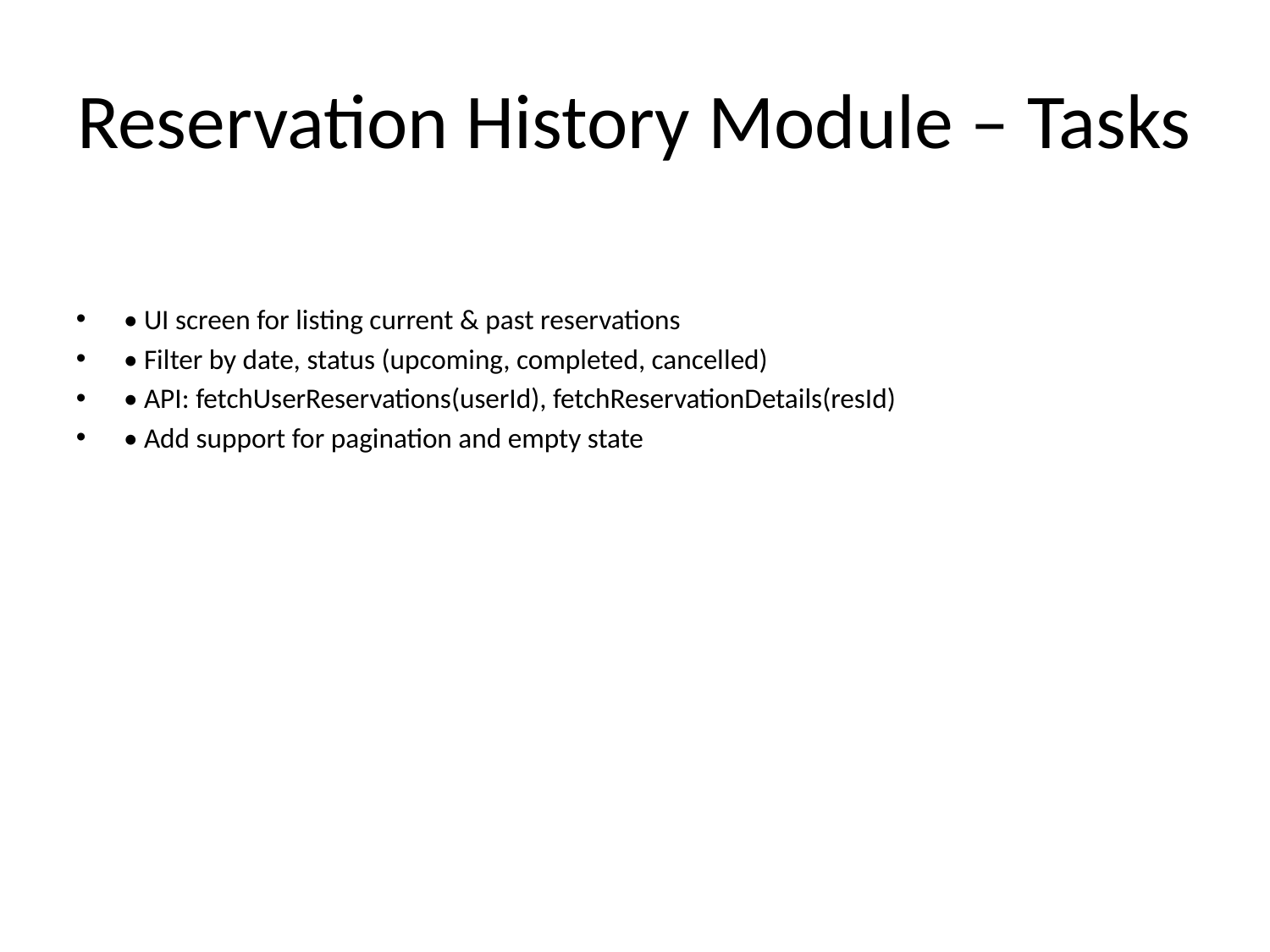

# Reservation History Module – Tasks

• UI screen for listing current & past reservations
• Filter by date, status (upcoming, completed, cancelled)
• API: fetchUserReservations(userId), fetchReservationDetails(resId)
• Add support for pagination and empty state